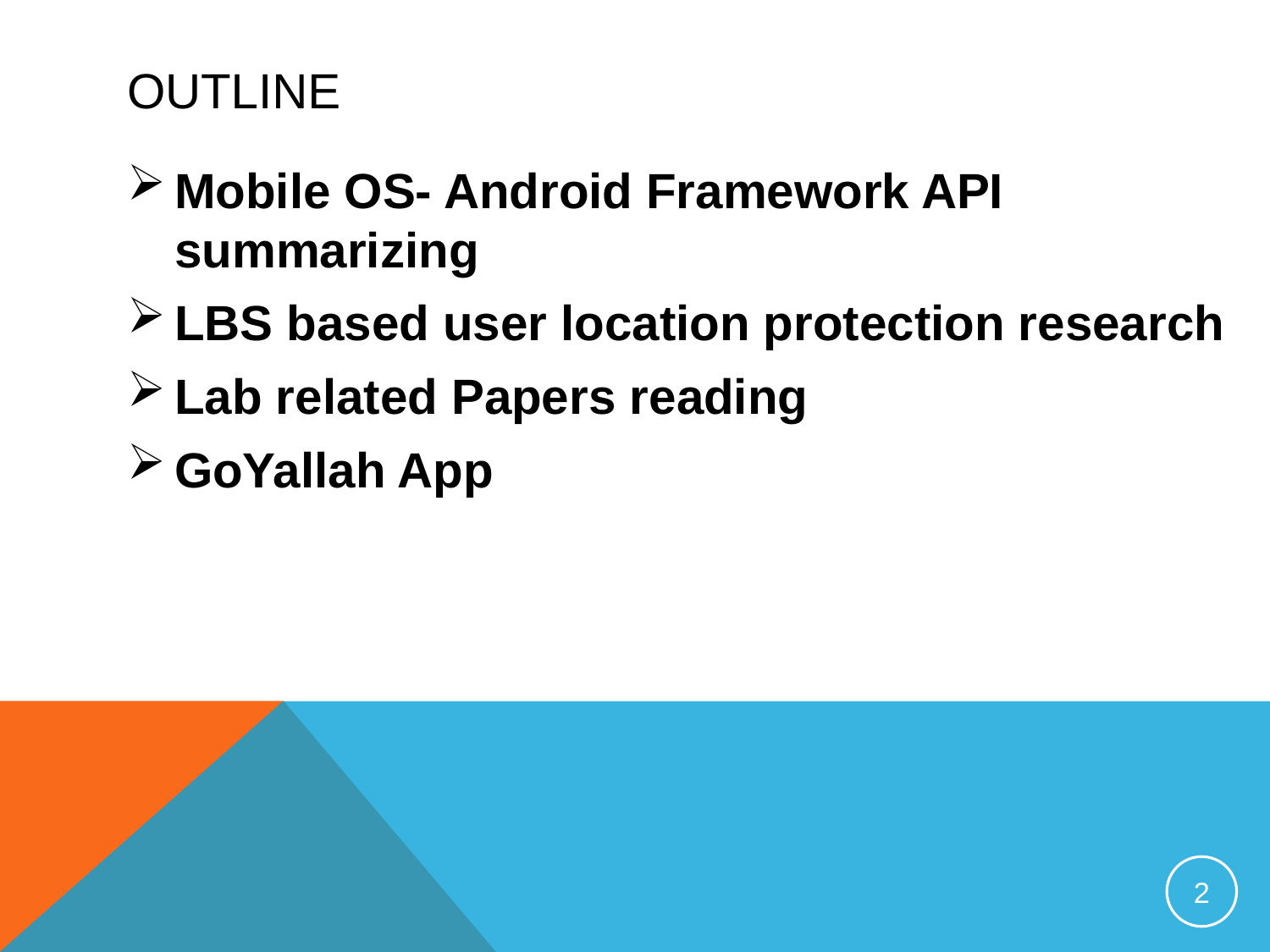

# Outline
Mobile OS- Android Framework API summarizing
LBS based user location protection research
Lab related Papers reading
GoYallah App
2